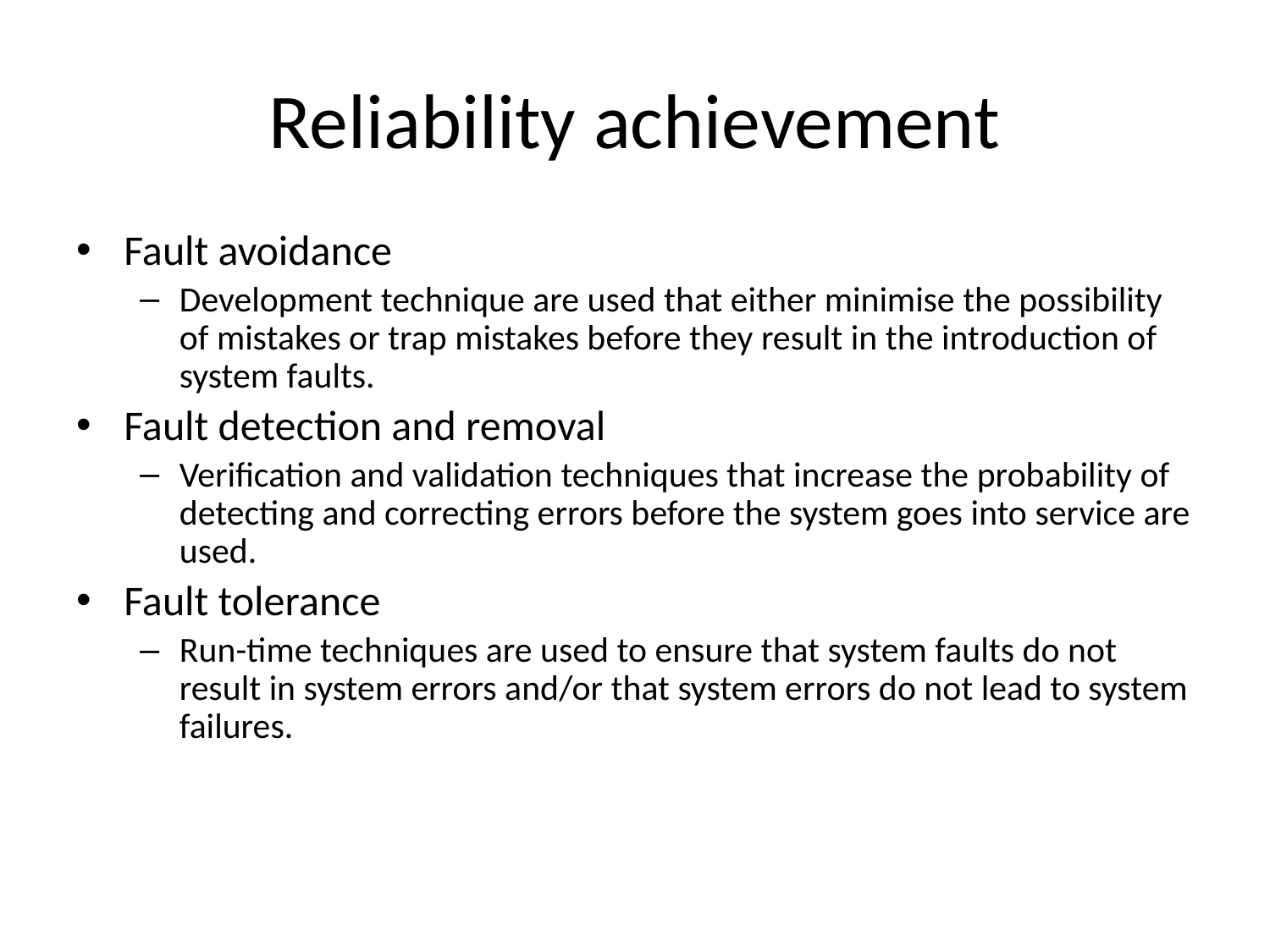

# Reliability achievement
Fault avoidance
Development technique are used that either minimise the possibility of mistakes or trap mistakes before they result in the introduction of system faults.
Fault detection and removal
Verification and validation techniques that increase the probability of detecting and correcting errors before the system goes into service are used.
Fault tolerance
Run-time techniques are used to ensure that system faults do not result in system errors and/or that system errors do not lead to system failures.